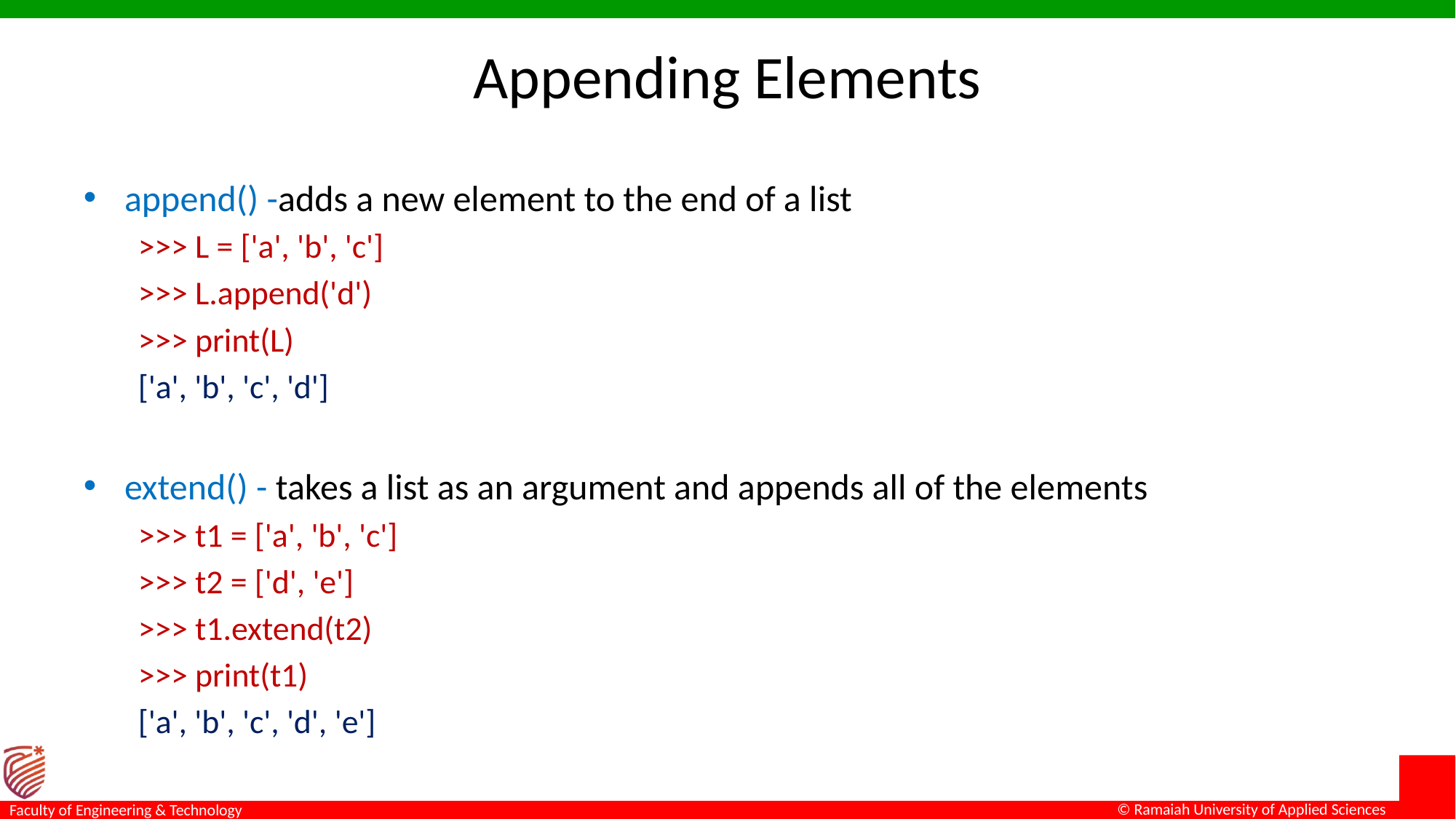

# Appending Elements
append() -adds a new element to the end of a list
>>> L = ['a', 'b', 'c']
>>> L.append('d')
>>> print(L)
['a', 'b', 'c', 'd']

extend() - takes a list as an argument and appends all of the elements
>>> t1 = ['a', 'b', 'c']
>>> t2 = ['d', 'e']
>>> t1.extend(t2)
>>> print(t1)
['a', 'b', 'c', 'd', 'e']